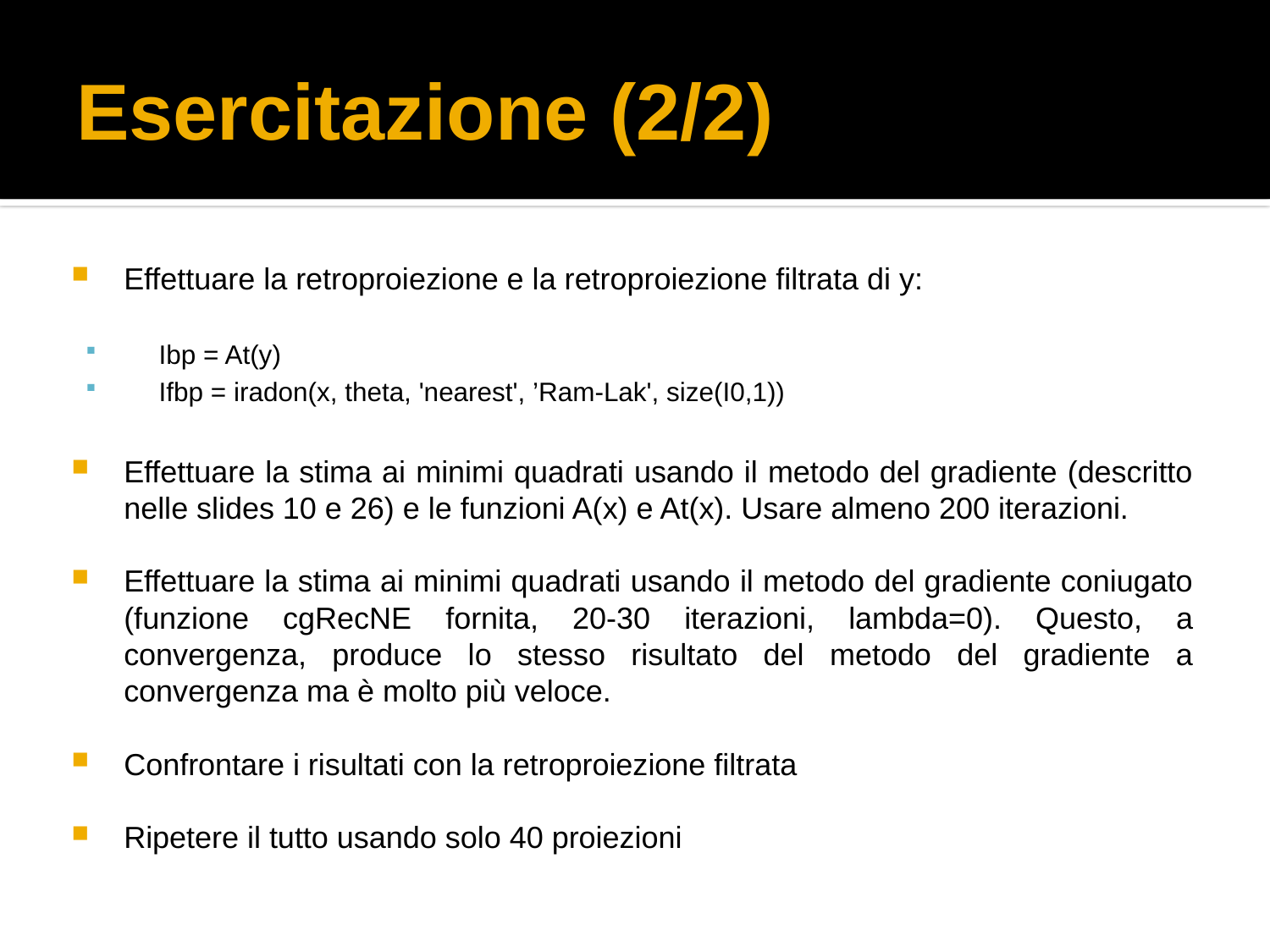

# Esercitazione (2/2)
Effettuare la retroproiezione e la retroproiezione filtrata di y:

Ibp = At(y)
Ifbp = iradon(x, theta, 'nearest', ’Ram-Lak', size(I0,1))

Effettuare la stima ai minimi quadrati usando il metodo del gradiente (descritto nelle slides 10 e 26) e le funzioni A(x) e At(x). Usare almeno 200 iterazioni.

Effettuare la stima ai minimi quadrati usando il metodo del gradiente coniugato (funzione cgRecNE fornita, 20-30 iterazioni, lambda=0). Questo, a convergenza, produce lo stesso risultato del metodo del gradiente a convergenza ma è molto più veloce.

Confrontare i risultati con la retroproiezione filtrata

Ripetere il tutto usando solo 40 proiezioni